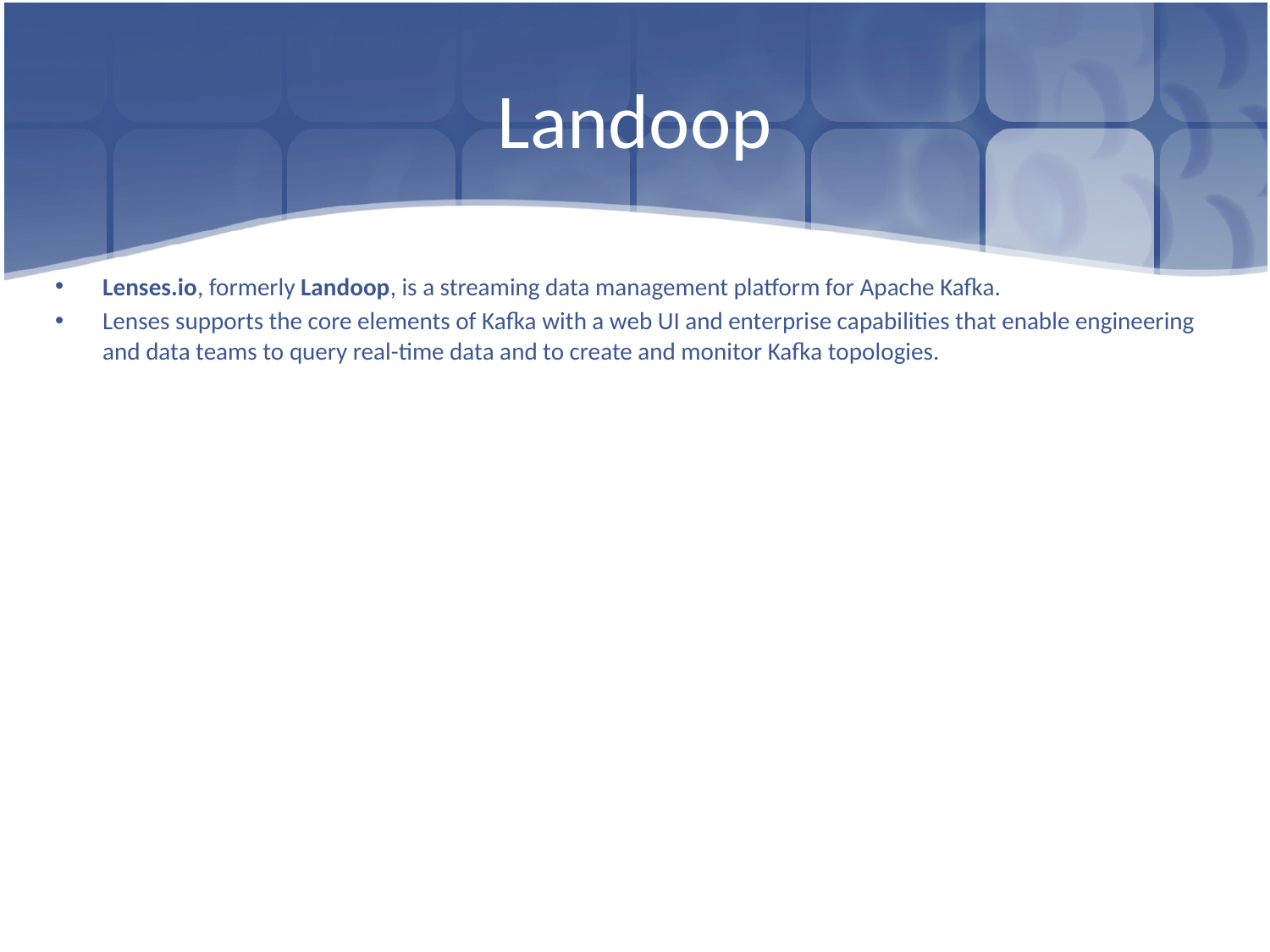

# Landoop
Lenses.io, formerly Landoop, is a streaming data management platform for Apache Kafka.
Lenses supports the core elements of Kafka with a web UI and enterprise capabilities that enable engineering and data teams to query real-time data and to create and monitor Kafka topologies.